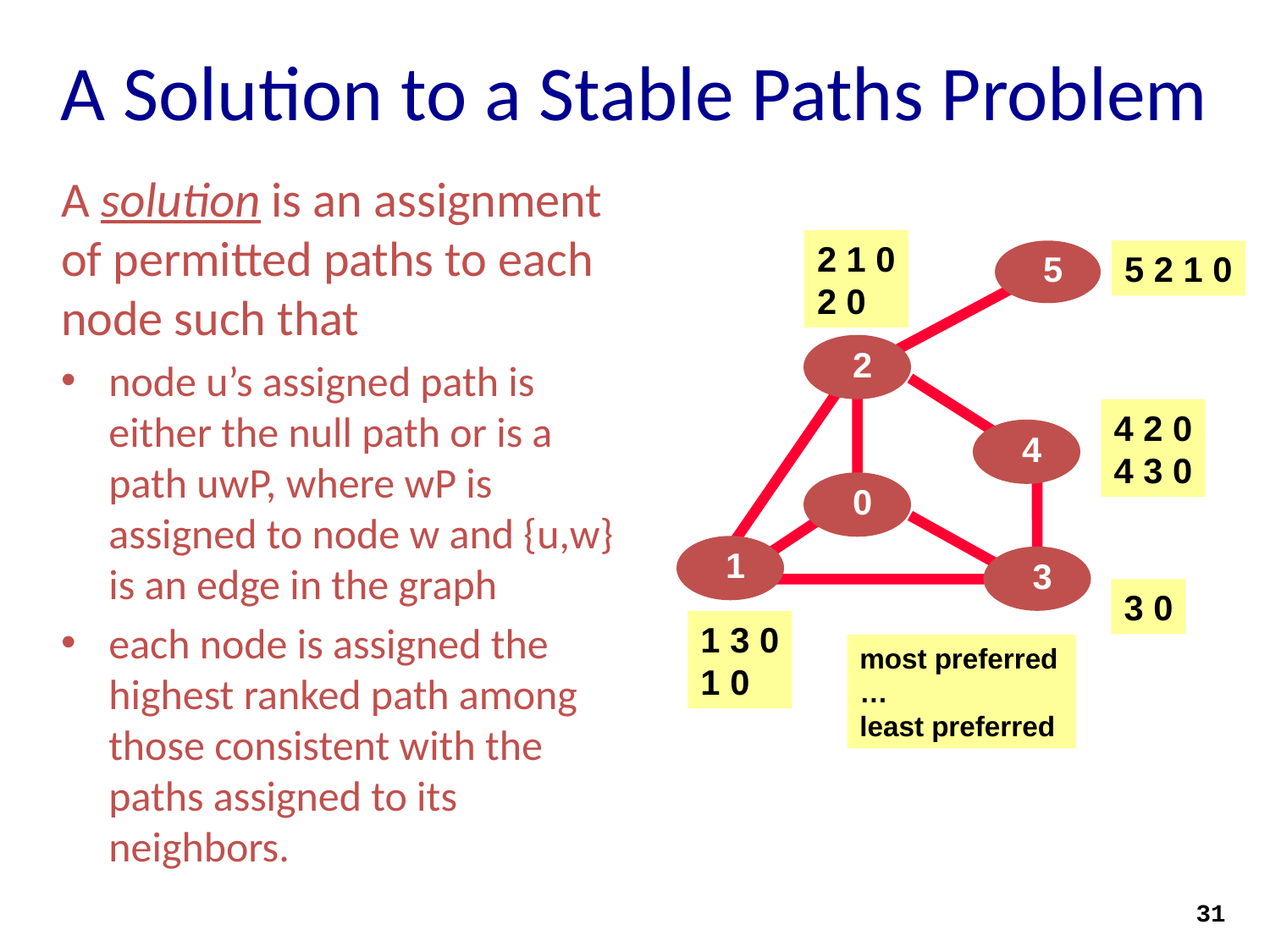

# A Solution to a Stable Paths Problem
A solution is an assignment of permitted paths to each node such that
node u’s assigned path is either the null path or is a path uwP, where wP is assigned to node w and {u,w} is an edge in the graph
each node is assigned the highest ranked path among those consistent with the paths assigned to its neighbors.

2 1 0
2 0
2

5
5 2 1 0

2

4 2 0
4 3 0

4

0

1

3

3 0
1 3 0
1 0
1
most preferred
…
least preferred
31